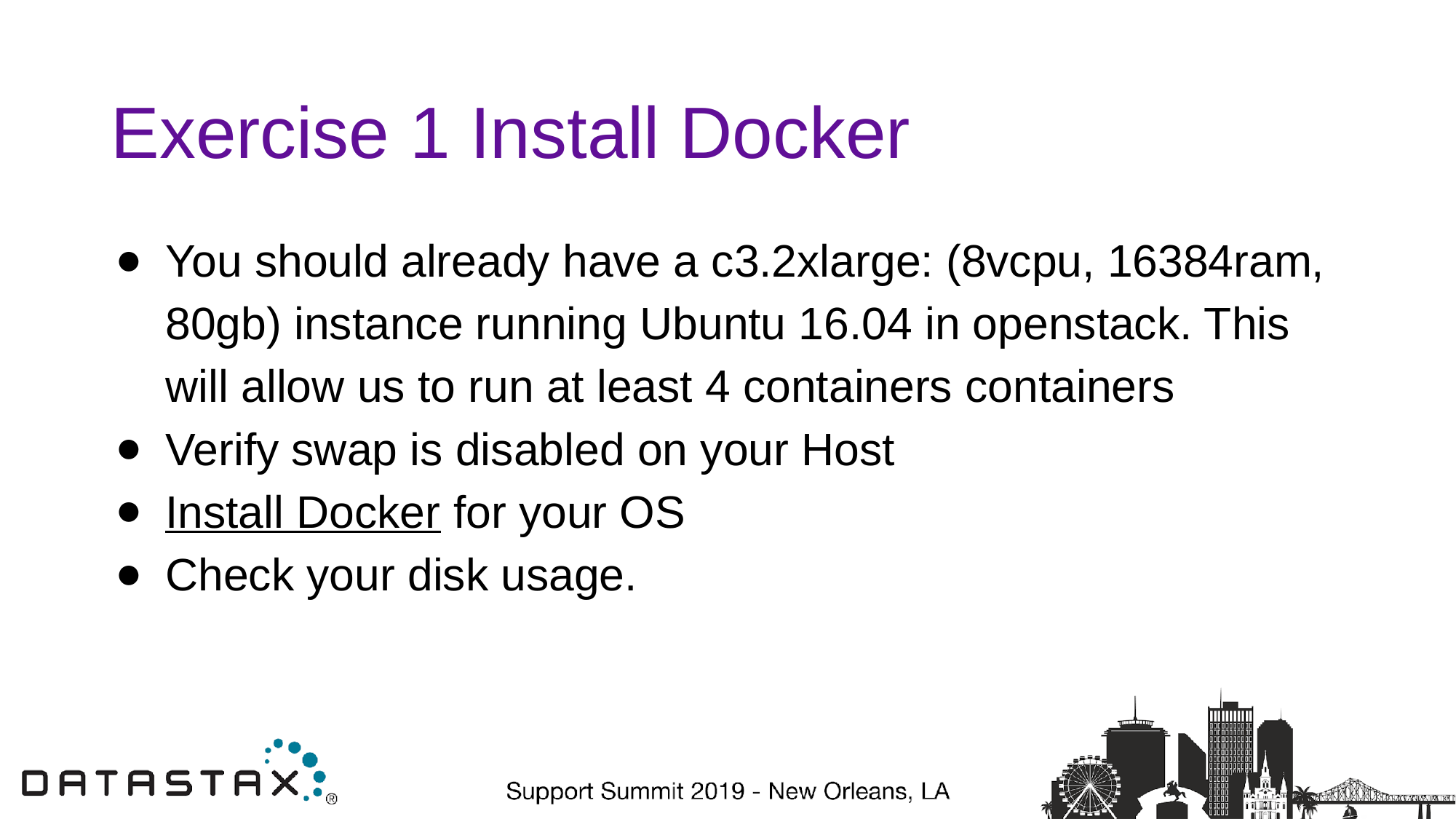

# Exercise 1 Install Docker
You should already have a c3.2xlarge: (8vcpu, 16384ram, 80gb) instance running Ubuntu 16.04 in openstack. This will allow us to run at least 4 containers containers
Verify swap is disabled on your Host
Install Docker for your OS
Check your disk usage.